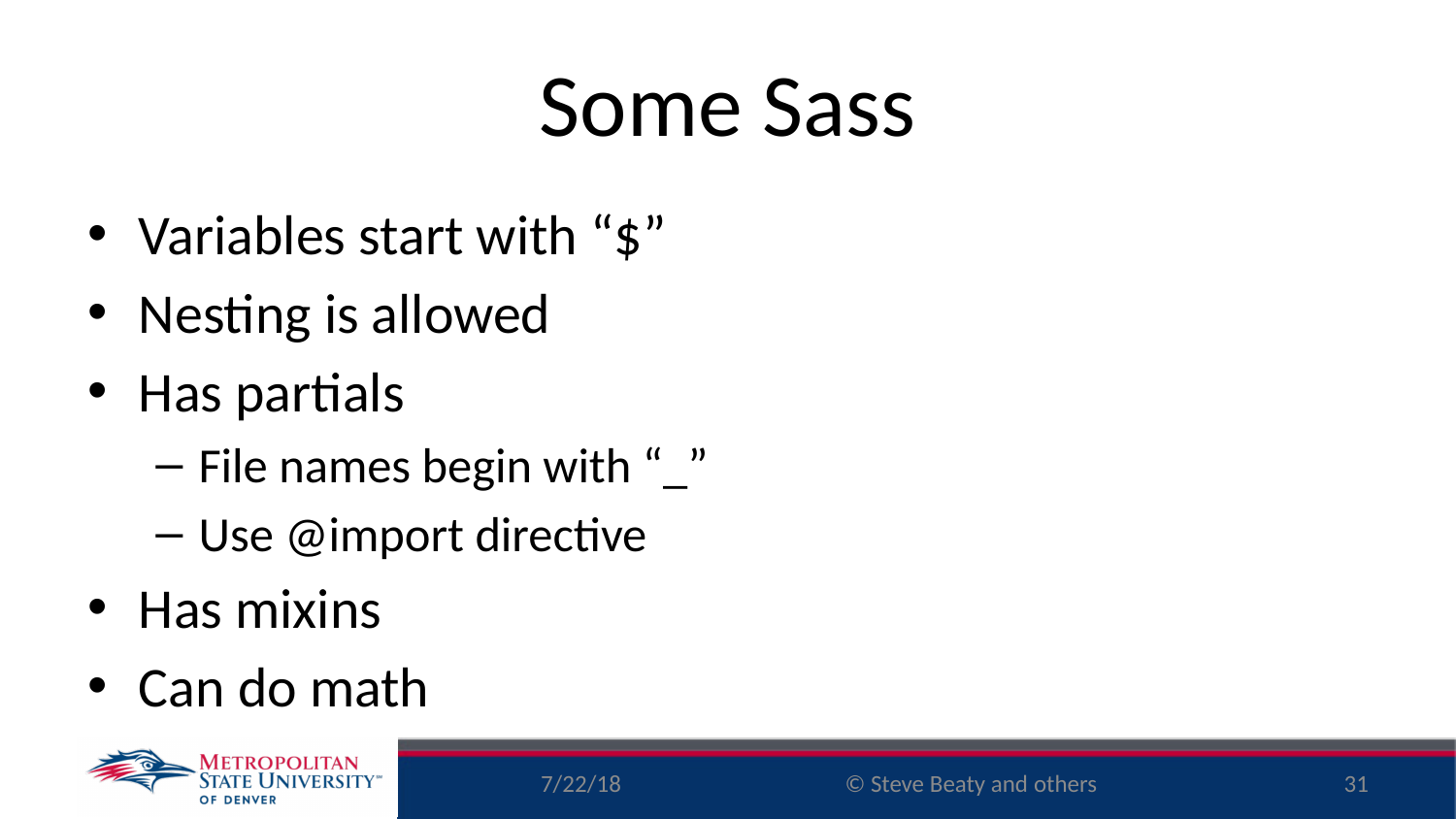

# Some Sass
Variables start with “$”
Nesting is allowed
Has partials
File names begin with “_”
Use @import directive
Has mixins
Can do math
7/22/18
31
© Steve Beaty and others